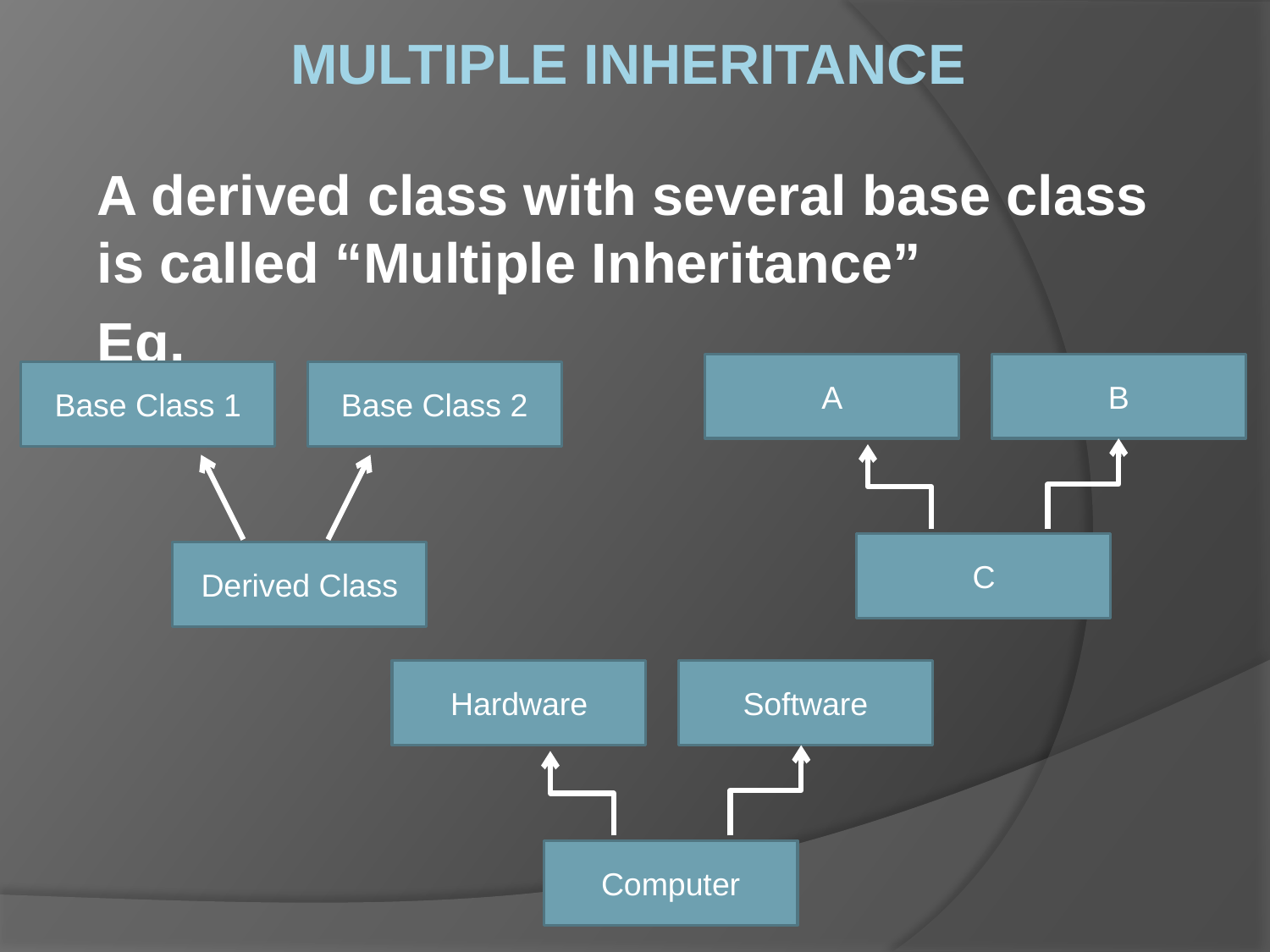

# Multiple Inheritance
A derived class with several base class is called “Multiple Inheritance”
Eg.

A
B
Base Class 1
Base Class 2
C
Derived Class
Hardware
Software
Computer